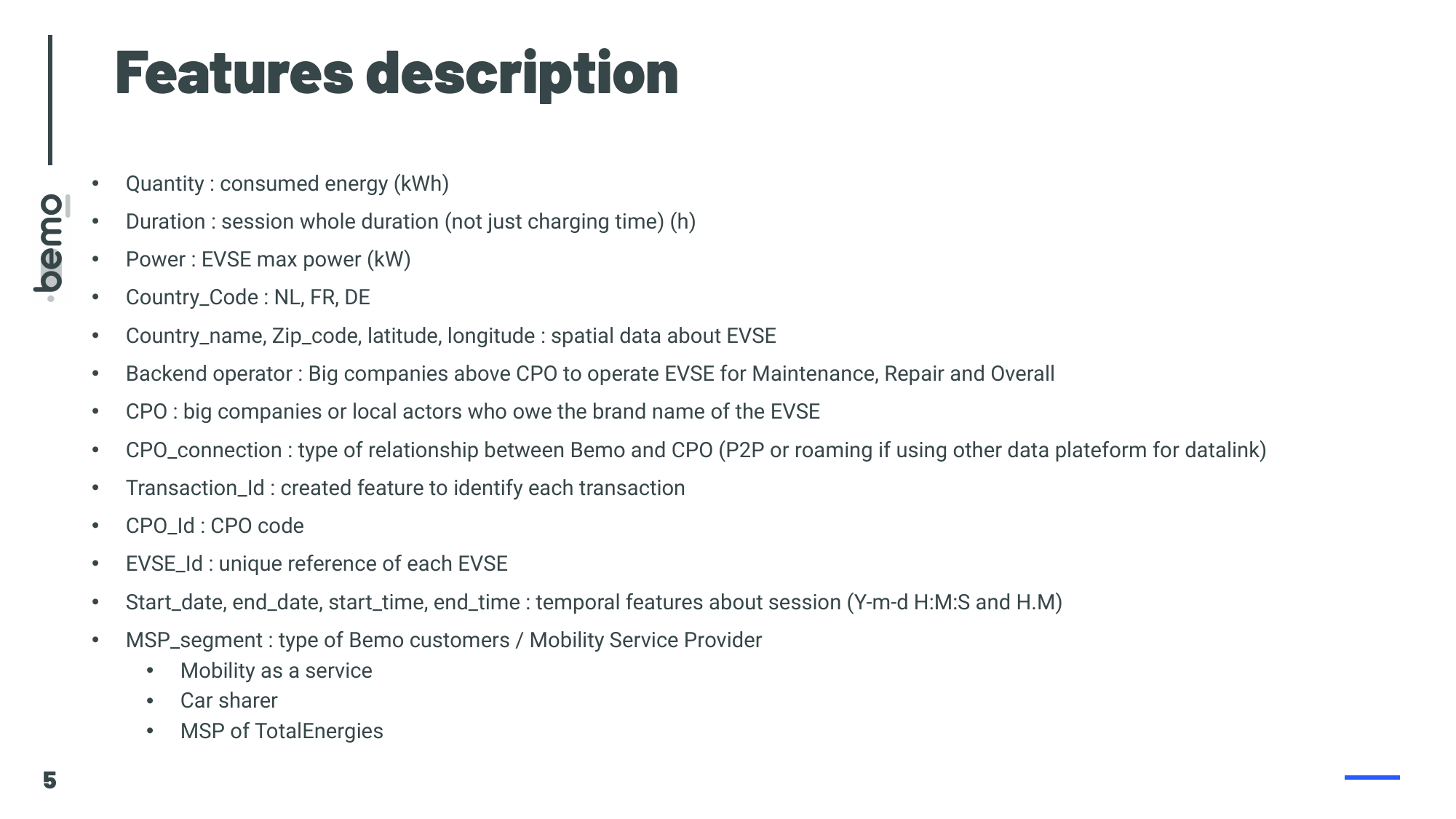

# Features description

Quantity : consumed energy (kWh)
Duration : session whole duration (not just charging time) (h)
Power : EVSE max power (kW)
Country_Code : NL, FR, DE
Country_name, Zip_code, latitude, longitude : spatial data about EVSE
Backend operator : Big companies above CPO to operate EVSE for Maintenance, Repair and Overall
CPO : big companies or local actors who owe the brand name of the EVSE
CPO_connection : type of relationship between Bemo and CPO (P2P or roaming if using other data plateform for datalink)
Transaction_Id : created feature to identify each transaction
CPO_Id : CPO code
EVSE_Id : unique reference of each EVSE
Start_date, end_date, start_time, end_time : temporal features about session (Y-m-d H:M:S and H.M)
MSP_segment : type of Bemo customers / Mobility Service Provider
Mobility as a service
Car sharer
MSP of TotalEnergies

5